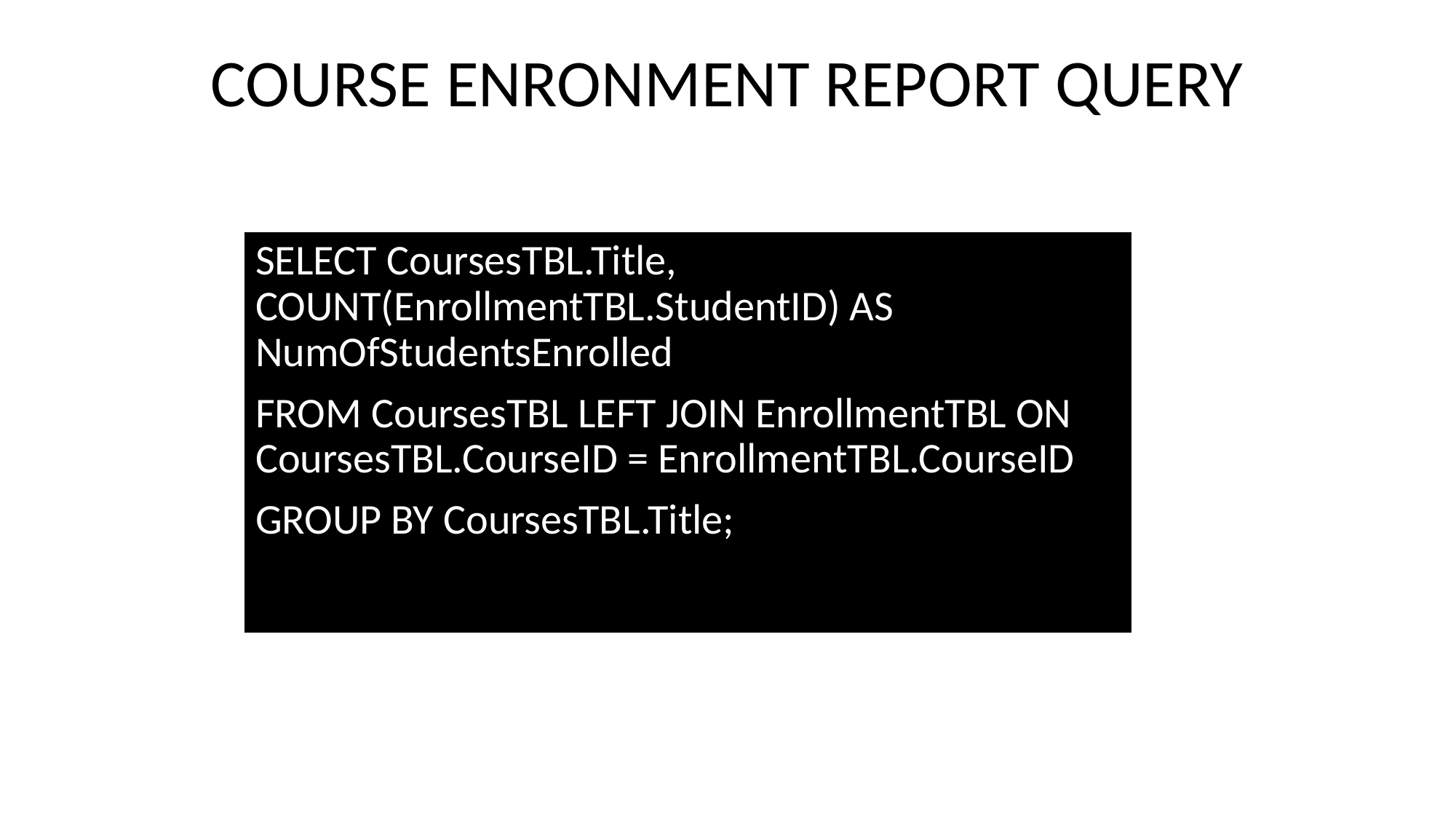

COURSE ENRONMENT REPORT QUERY
SELECT CoursesTBL.Title, COUNT(EnrollmentTBL.StudentID) AS NumOfStudentsEnrolled
FROM CoursesTBL LEFT JOIN EnrollmentTBL ON CoursesTBL.CourseID = EnrollmentTBL.CourseID
GROUP BY CoursesTBL.Title;